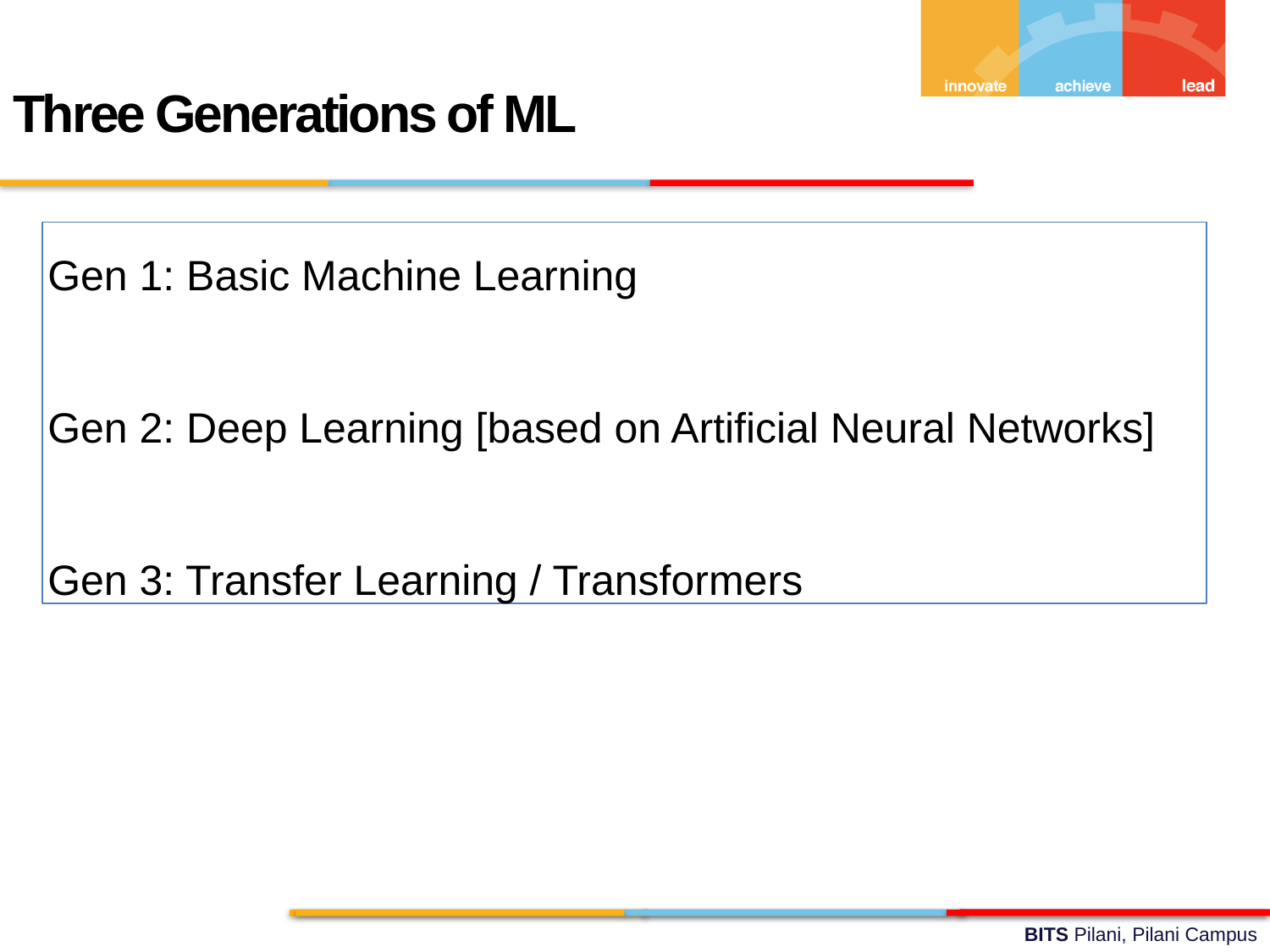

Three Generations of ML
Gen 1: Basic Machine Learning

Gen 2: Deep Learning [based on Artificial Neural Networks]

Gen 3: Transfer Learning / Transformers